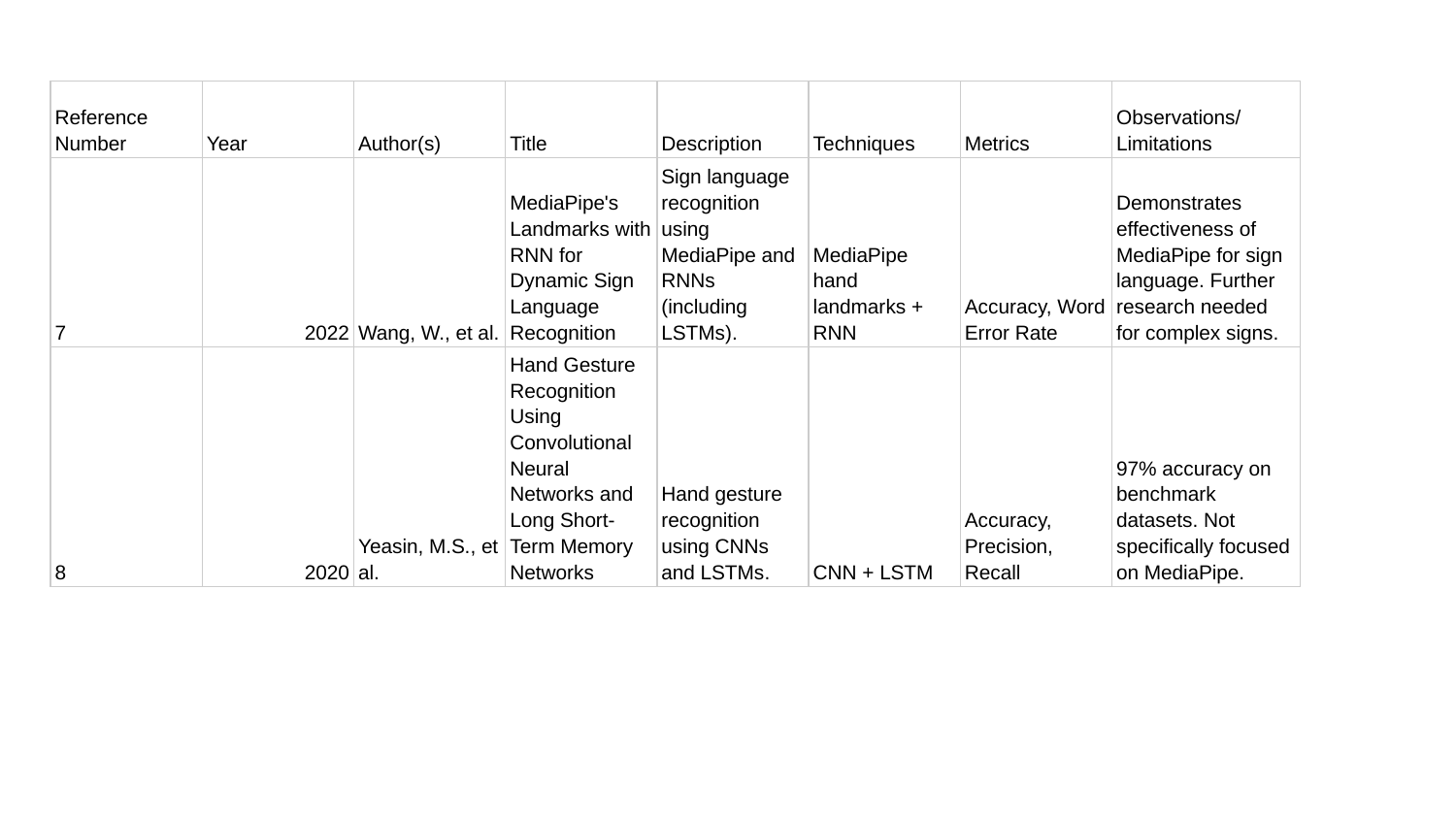

| Reference Number | Year | Author(s) | Title | Description | Techniques | Metrics | Observations/Limitations |
| --- | --- | --- | --- | --- | --- | --- | --- |
| 7 | 2022 | Wang, W., et al. | MediaPipe's Landmarks with RNN for Dynamic Sign Language Recognition | Sign language recognition using MediaPipe and RNNs (including LSTMs). | MediaPipe hand landmarks + RNN | Accuracy, Word Error Rate | Demonstrates effectiveness of MediaPipe for sign language. Further research needed for complex signs. |
| --- | --- | --- | --- | --- | --- | --- | --- |
| 8 | 2020 | Yeasin, M.S., et al. | Hand Gesture Recognition Using Convolutional Neural Networks and Long Short-Term Memory Networks | Hand gesture recognition using CNNs and LSTMs. | CNN + LSTM | Accuracy, Precision, Recall | 97% accuracy on benchmark datasets. Not specifically focused on MediaPipe. |